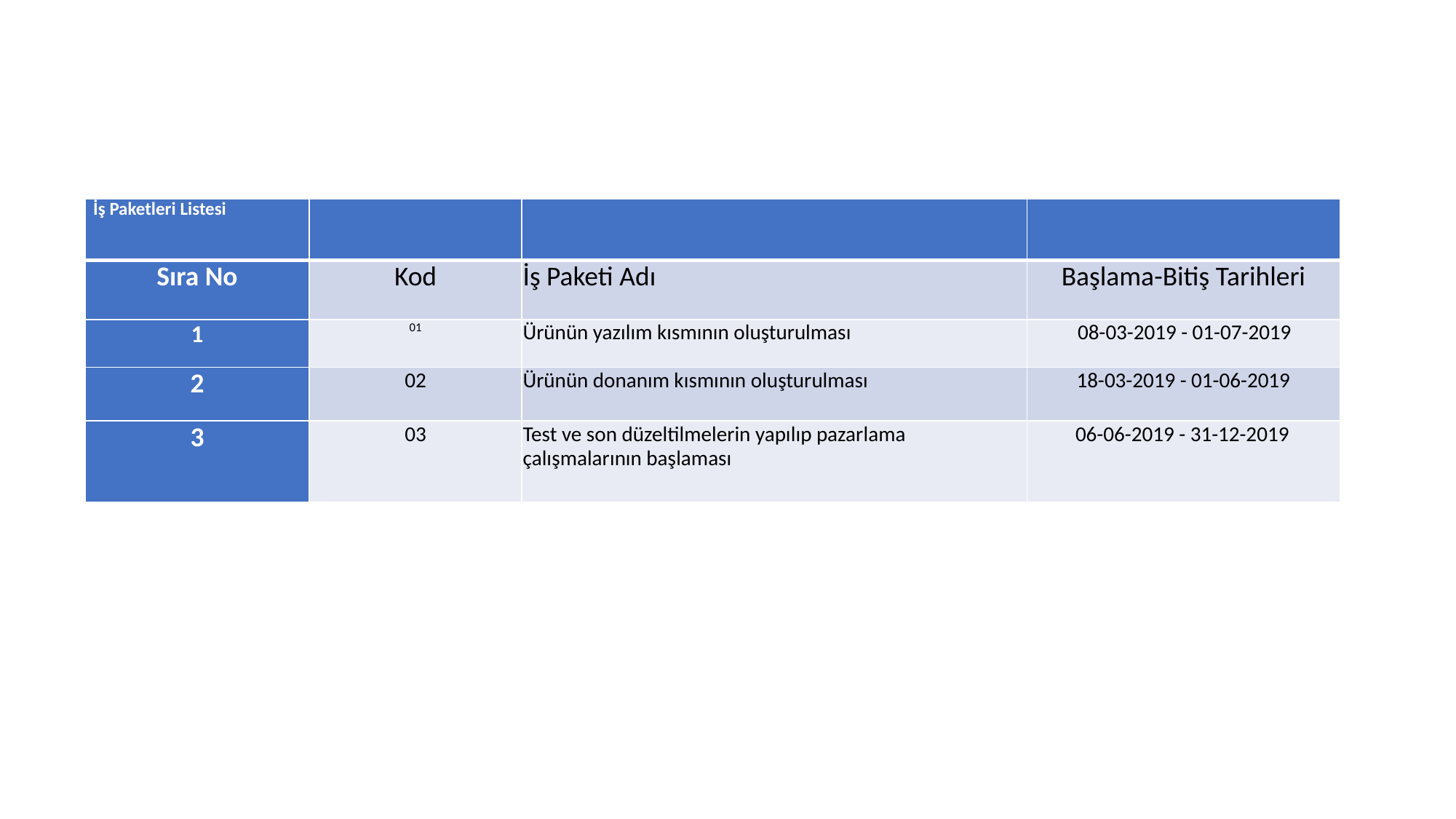

| İş Paketleri Listesi |  |  |  |
| --- | --- | --- | --- |
| Sıra No | Kod | İş Paketi Adı | Başlama-Bitiş Tarihleri |
| 1 | 01 | Ürünün yazılım kısmının oluşturulması | 08-03-2019 - 01-07-2019 |
| 2 | 02 | Ürünün donanım kısmının oluşturulması | 18-03-2019 - 01-06-2019 |
| 3 | 03 | Test ve son düzeltilmelerin yapılıp pazarlama çalışmalarının başlaması | 06-06-2019 - 31-12-2019 |